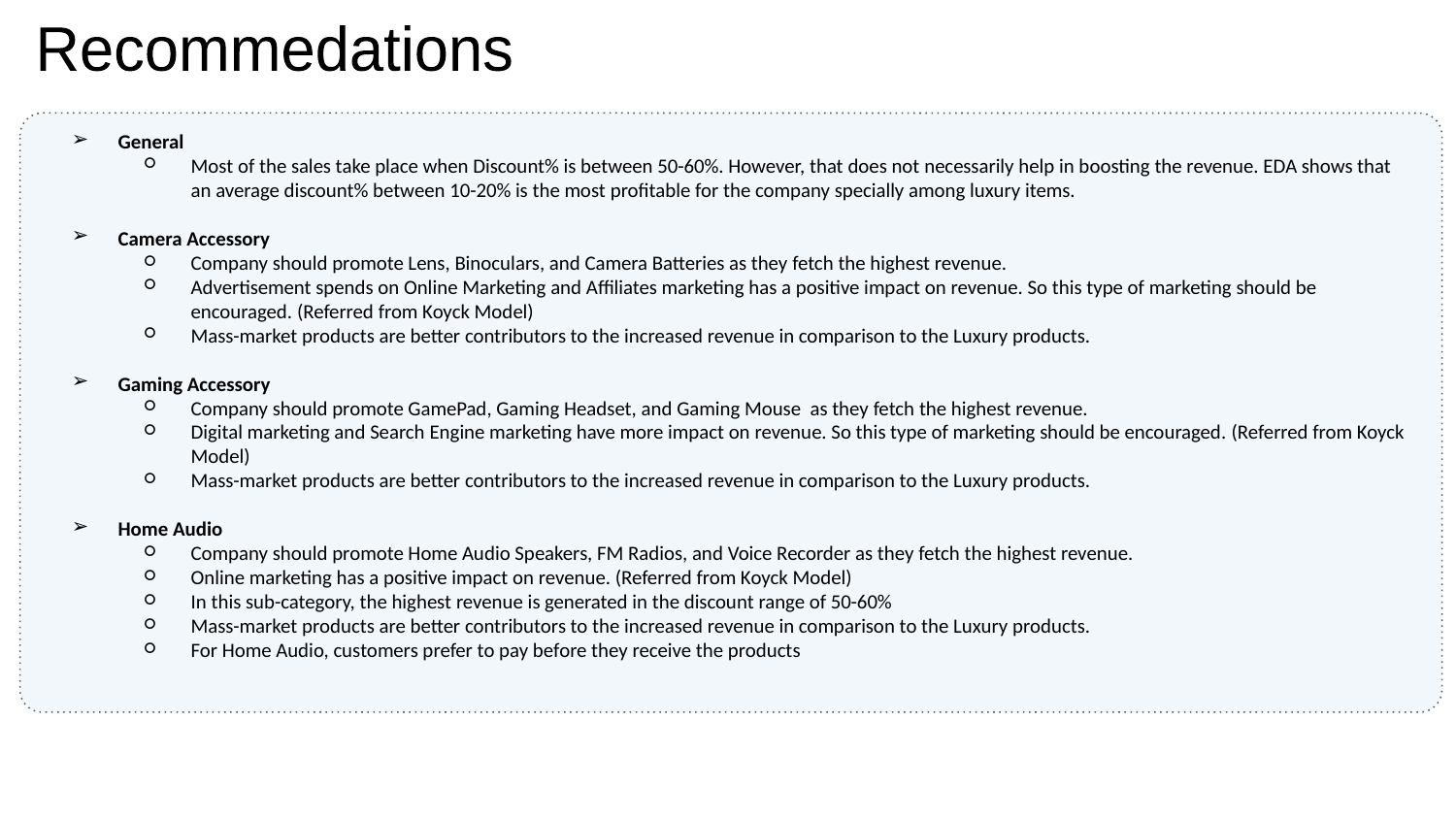

Recommedations

General
Most of the sales take place when Discount% is between 50-60%. However, that does not necessarily help in boosting the revenue. EDA shows that an average discount% between 10-20% is the most profitable for the company specially among luxury items.

Camera Accessory
Company should promote Lens, Binoculars, and Camera Batteries as they fetch the highest revenue.
Advertisement spends on Online Marketing and Affiliates marketing has a positive impact on revenue. So this type of marketing should be encouraged. (Referred from Koyck Model)
Mass-market products are better contributors to the increased revenue in comparison to the Luxury products.

Gaming Accessory
Company should promote GamePad, Gaming Headset, and Gaming Mouse  as they fetch the highest revenue.
Digital marketing and Search Engine marketing have more impact on revenue. So this type of marketing should be encouraged. (Referred from Koyck Model)
Mass-market products are better contributors to the increased revenue in comparison to the Luxury products.

Home Audio
Company should promote Home Audio Speakers, FM Radios, and Voice Recorder as they fetch the highest revenue.
Online marketing has a positive impact on revenue. (Referred from Koyck Model)
In this sub-category, the highest revenue is generated in the discount range of 50-60%
Mass-market products are better contributors to the increased revenue in comparison to the Luxury products.
For Home Audio, customers prefer to pay before they receive the products